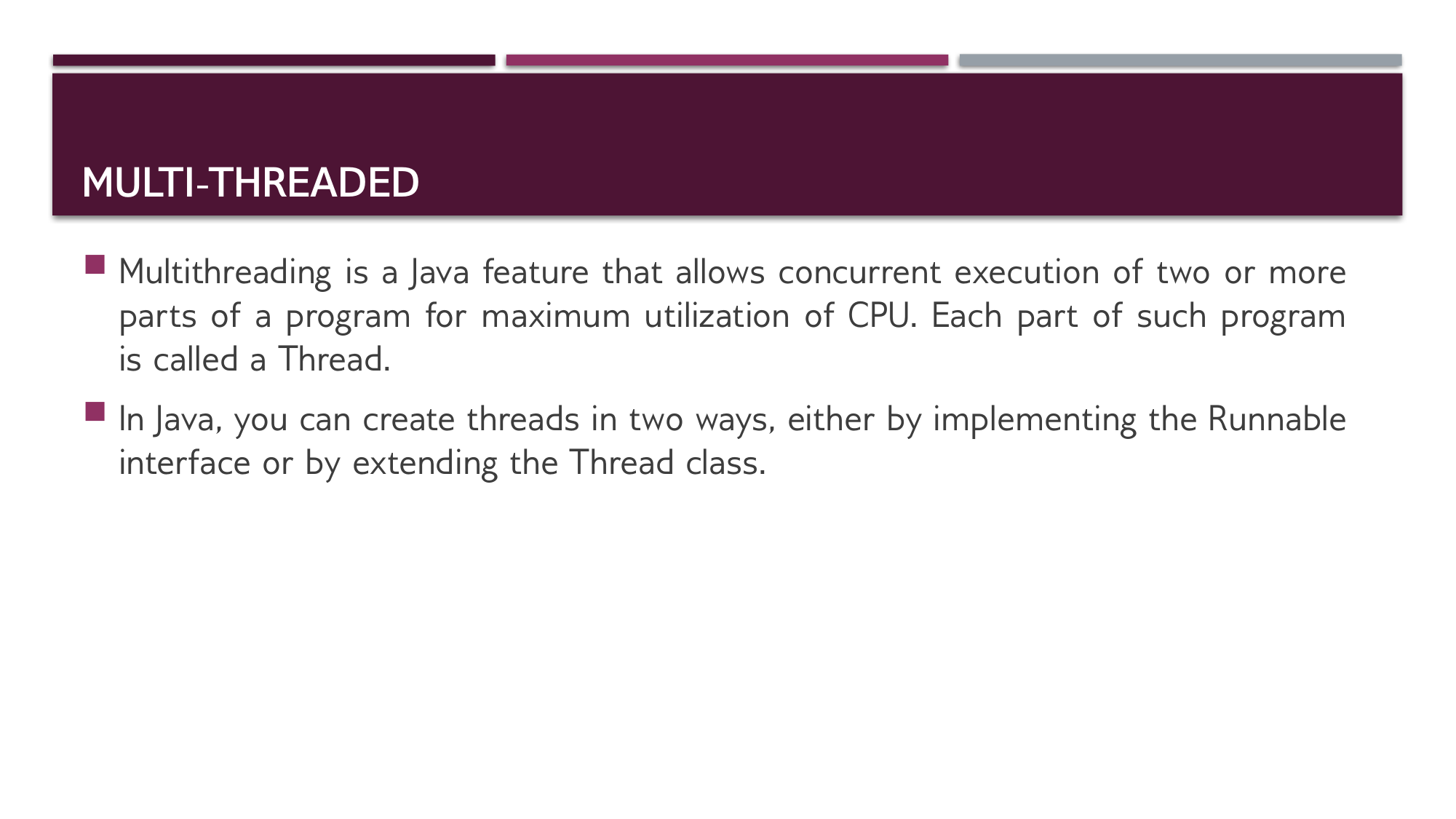

# Multi-Threaded
Multithreading is a Java feature that allows concurrent execution of two or more parts of a program for maximum utilization of CPU. Each part of such program is called a Thread.
In Java, you can create threads in two ways, either by implementing the Runnable interface or by extending the Thread class.